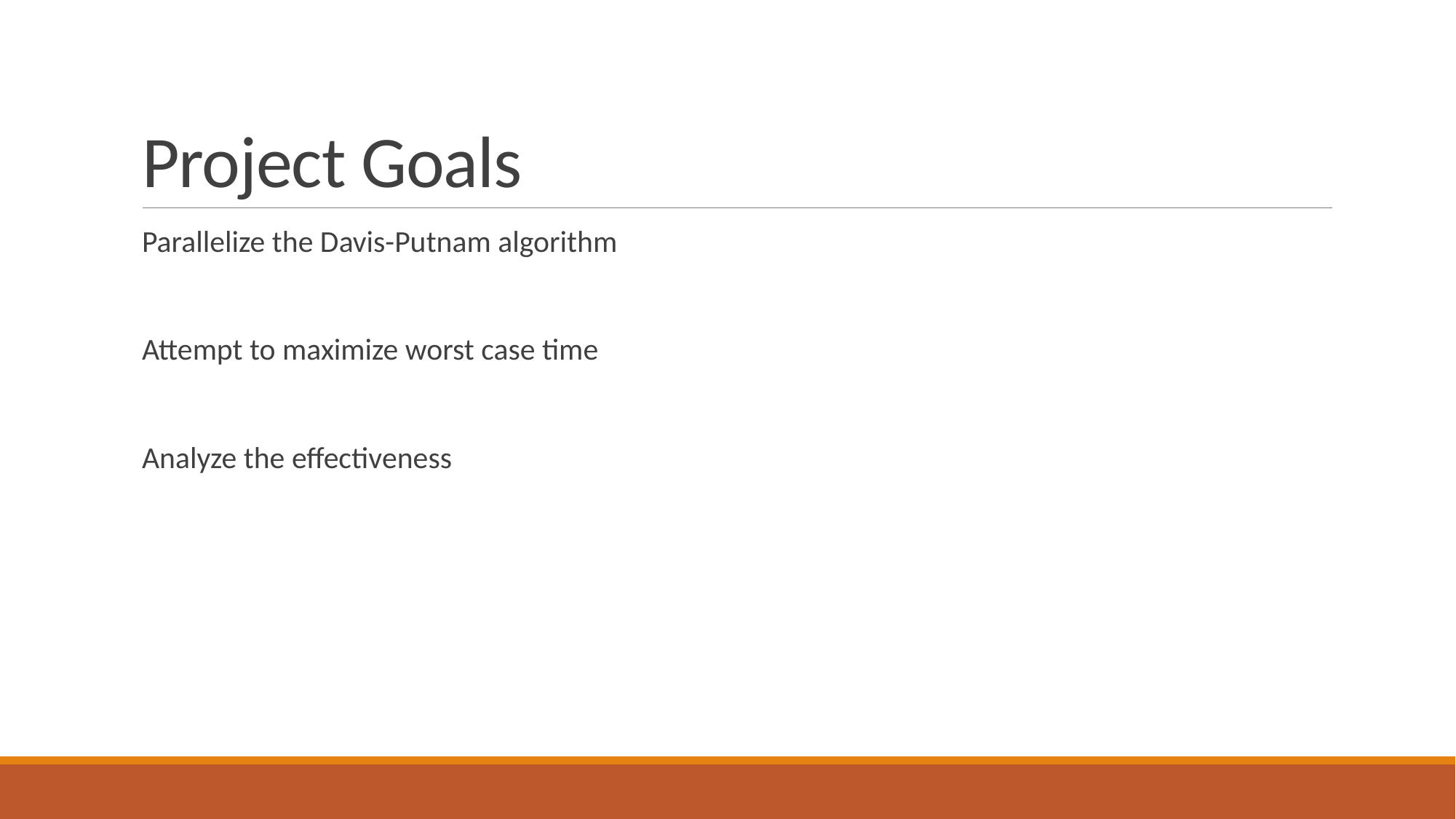

# Project Goals
Parallelize the Davis-Putnam algorithm

Attempt to maximize worst case time

Analyze the effectiveness